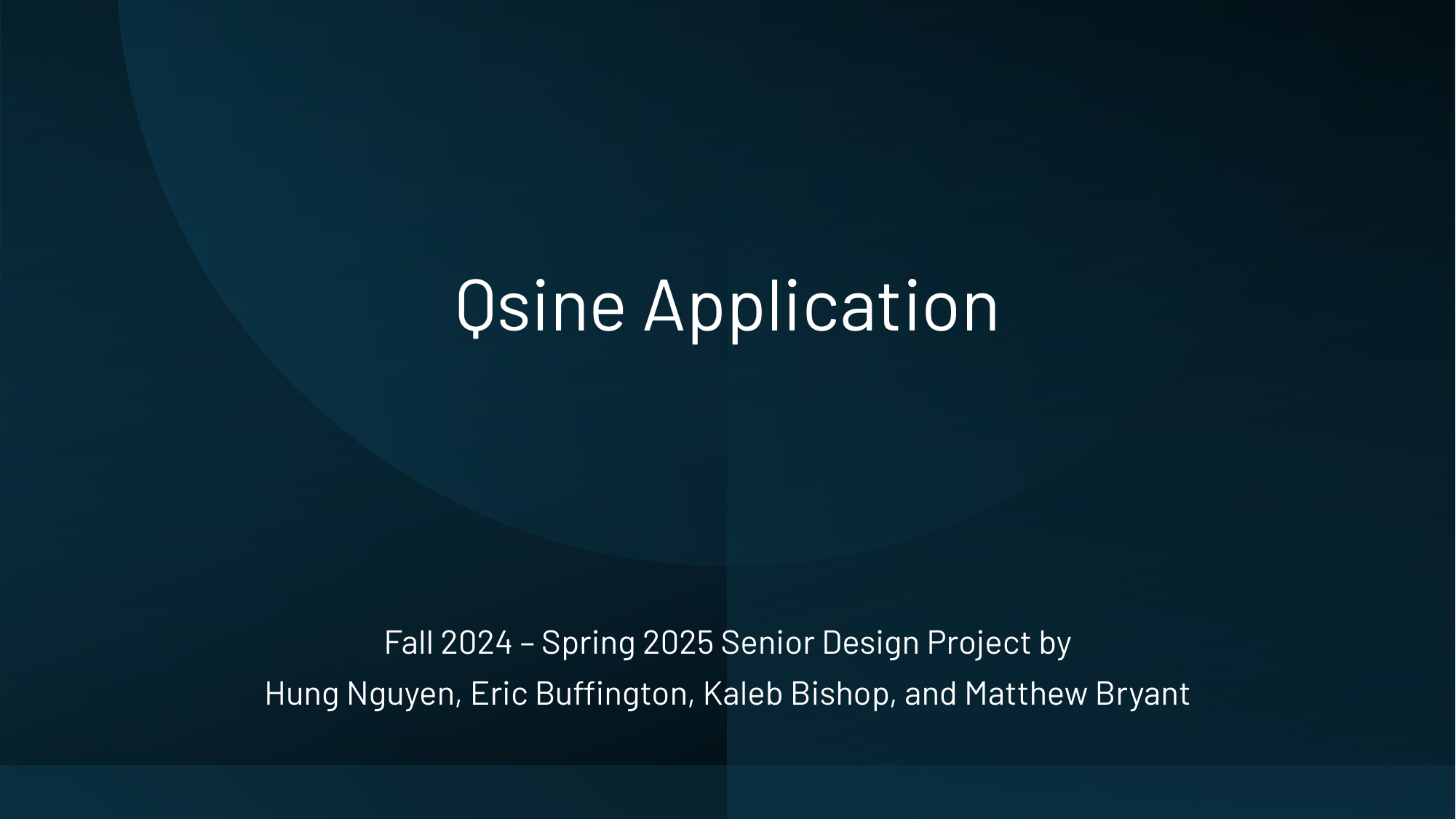

# Qsine Application
Fall 2024 – Spring 2025 Senior Design Project by
Hung Nguyen, Eric Buffington, Kaleb Bishop, and Matthew Bryant